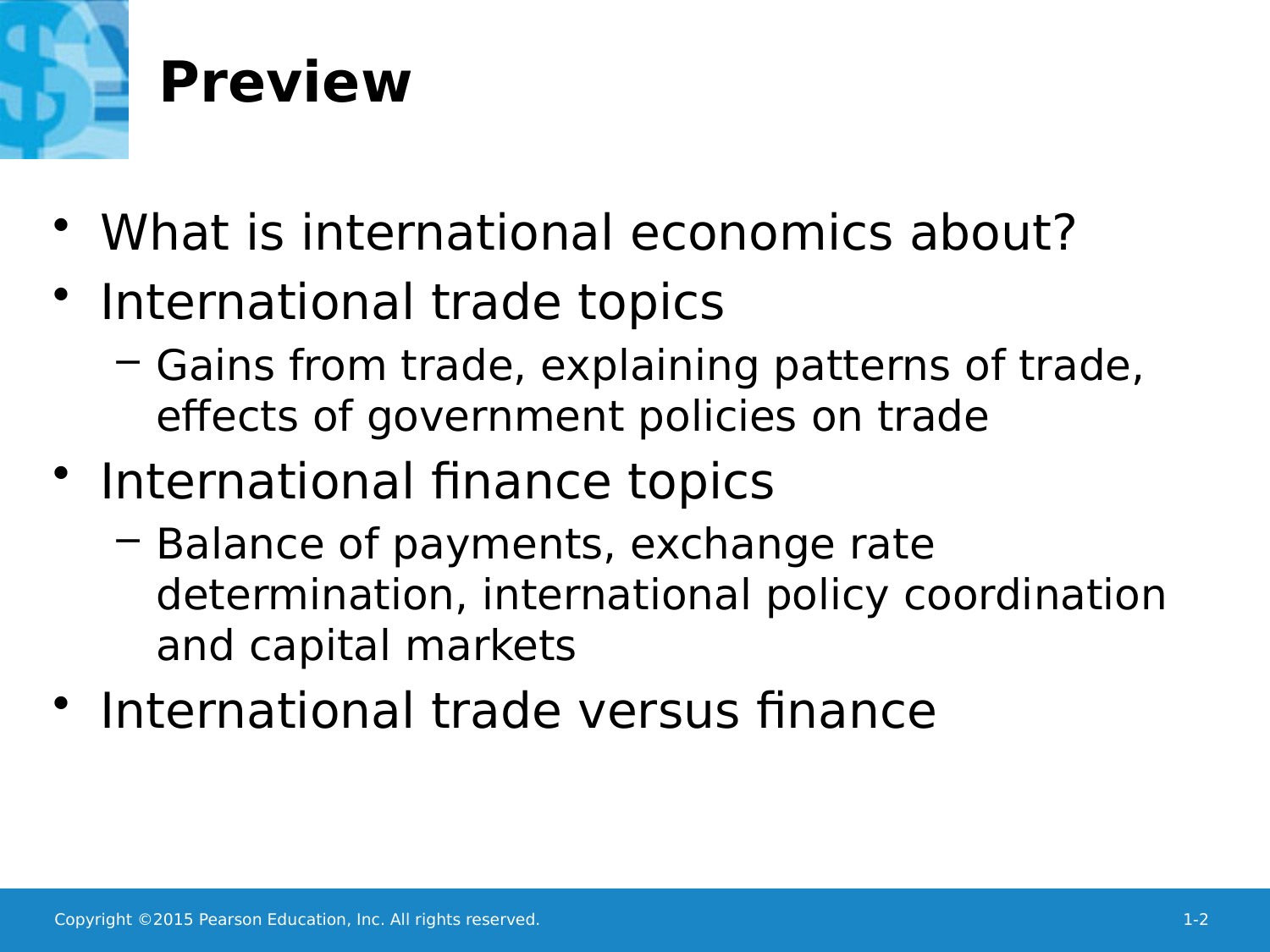

# Preview
What is international economics about?
International trade topics
Gains from trade, explaining patterns of trade, effects of government policies on trade
International finance topics
Balance of payments, exchange rate determination, international policy coordination and capital markets
International trade versus finance